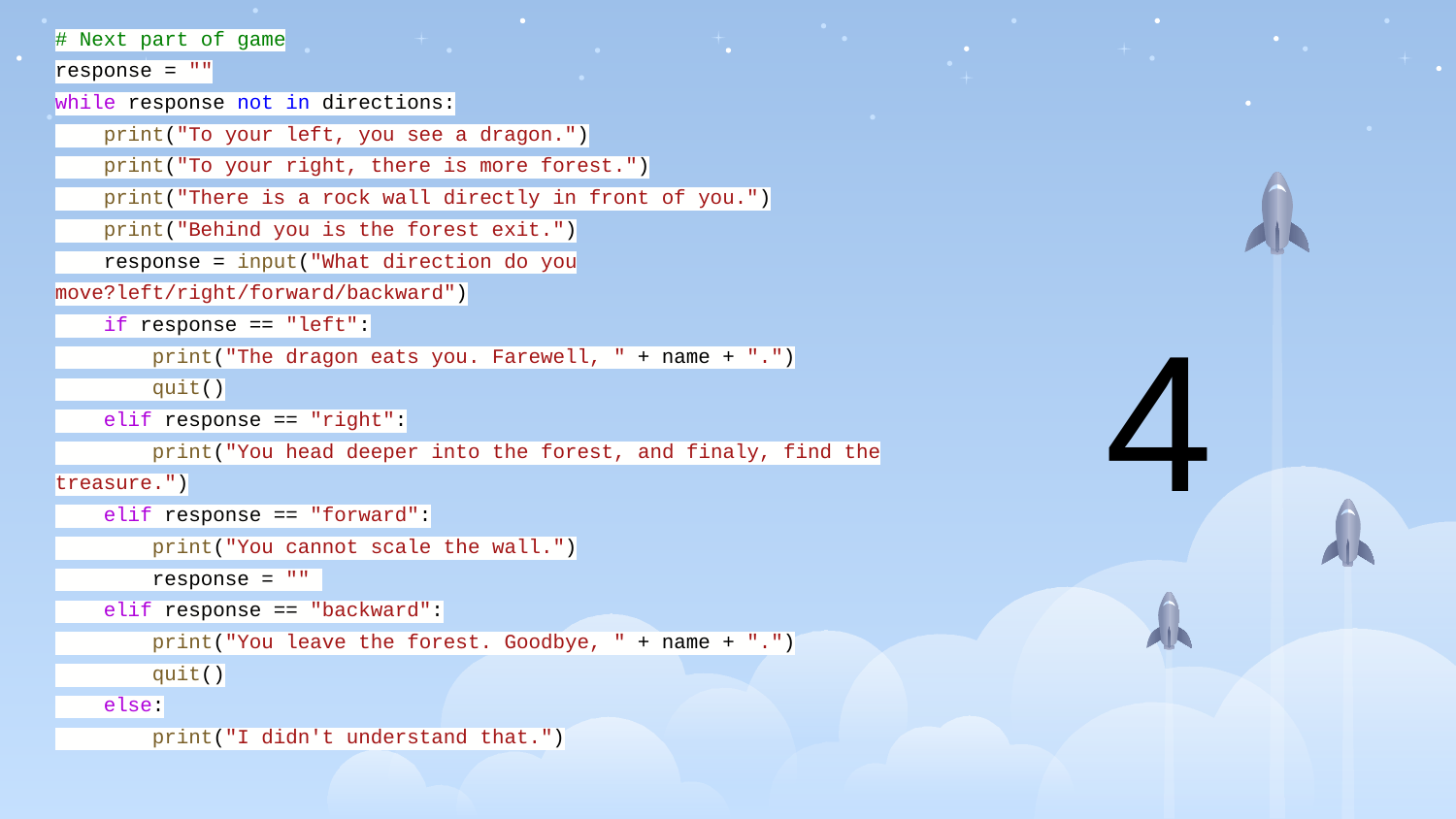

# Next part of game
response = ""
while response not in directions:
    print("To your left, you see a dragon.")
    print("To your right, there is more forest.")
    print("There is a rock wall directly in front of you.")
    print("Behind you is the forest exit.")
    response = input("What direction do you move?left/right/forward/backward")
    if response == "left":
        print("The dragon eats you. Farewell, " + name + ".")
        quit()
    elif response == "right":
        print("You head deeper into the forest, and finaly, find the treasure.")
    elif response == "forward":
        print("You cannot scale the wall.")
        response = ""
    elif response == "backward":
        print("You leave the forest. Goodbye, " + name + ".")
        quit()
    else:
        print("I didn't understand that.")

4